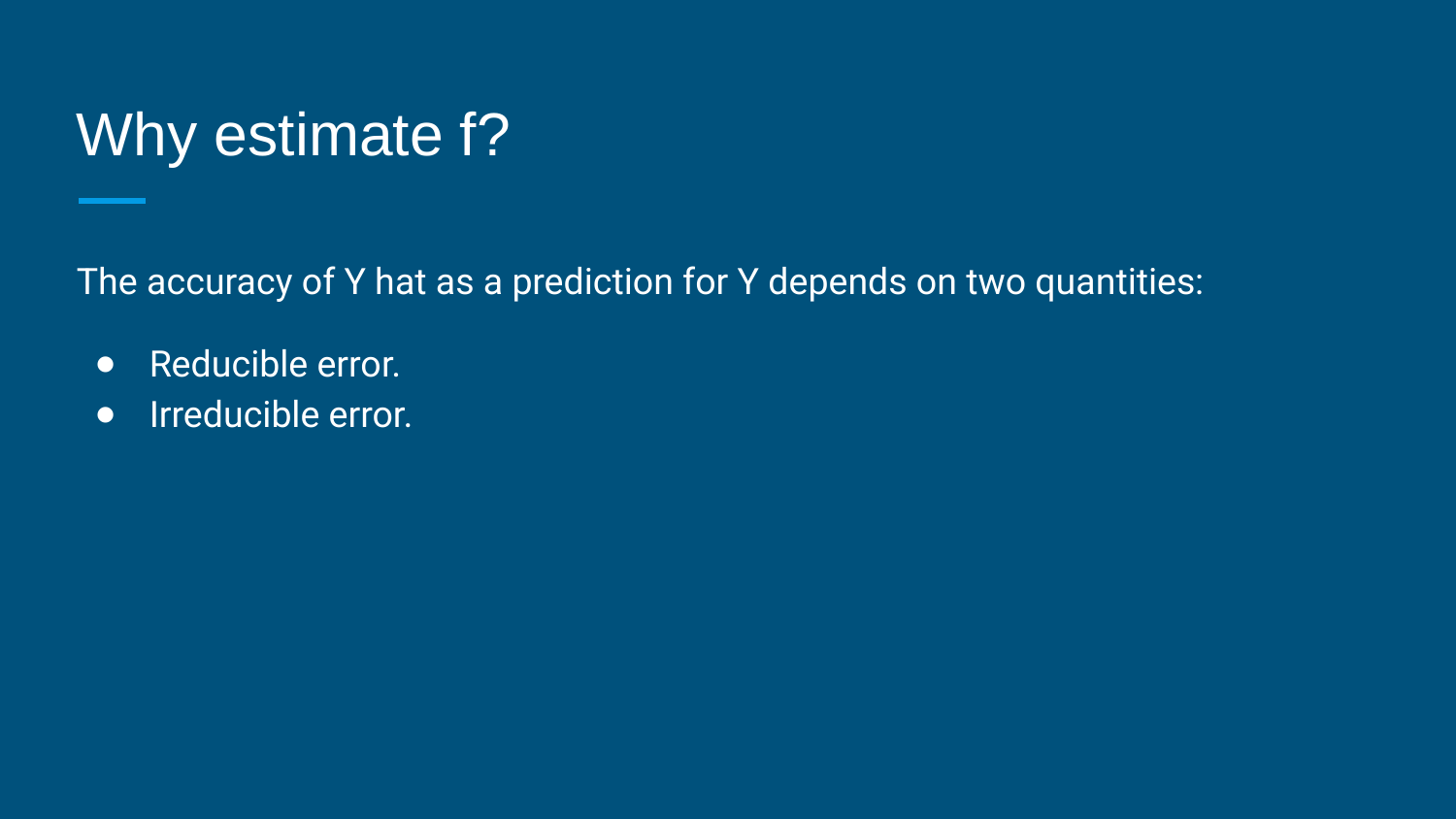

# Why estimate f?
The accuracy of Y hat as a prediction for Y depends on two quantities:
Reducible error.
Irreducible error.